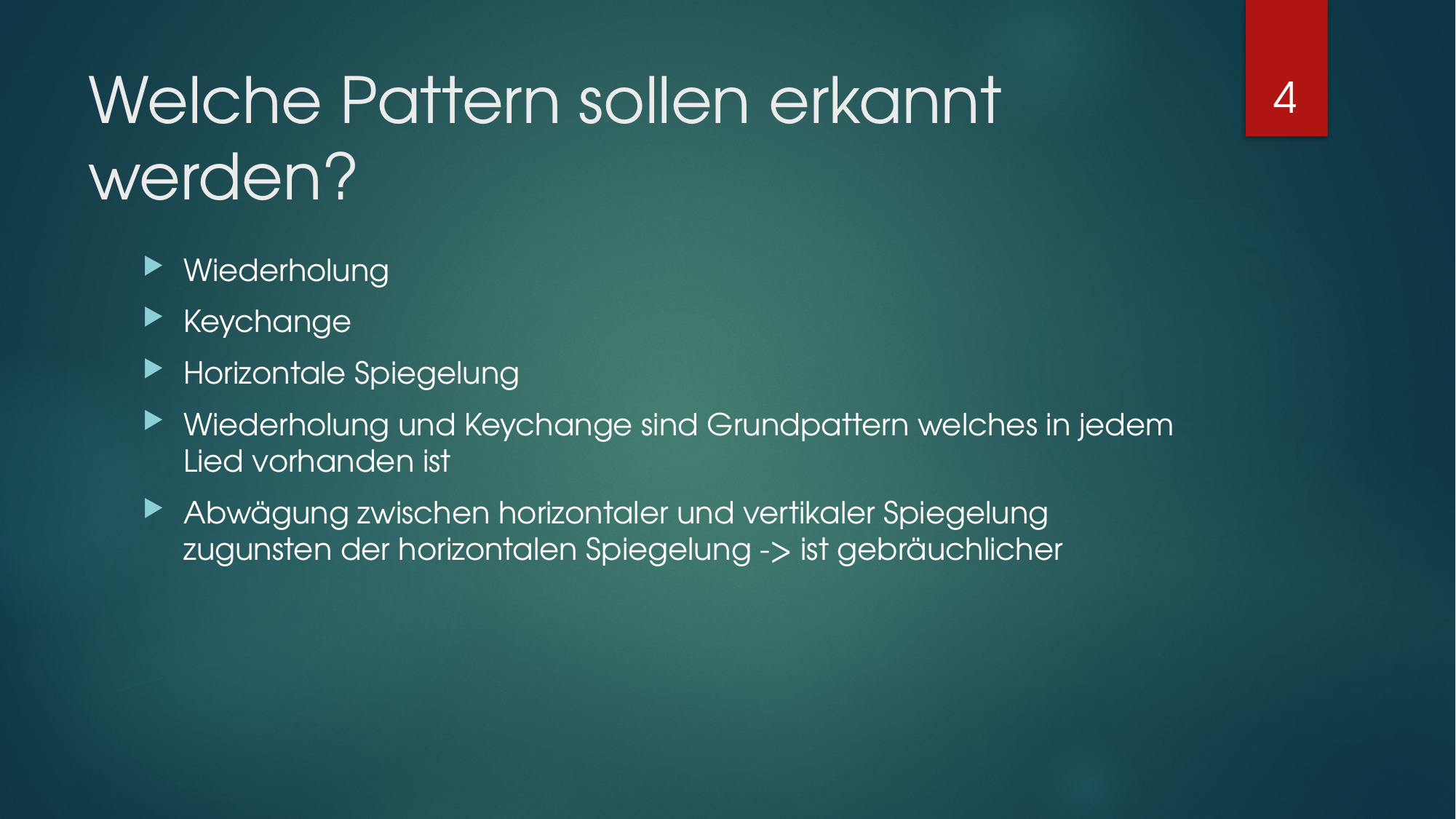

4
# Welche Pattern sollen erkannt werden?
Wiederholung
Keychange
Horizontale Spiegelung
Wiederholung und Keychange sind Grundpattern welches in jedem Lied vorhanden ist
Abwägung zwischen horizontaler und vertikaler Spiegelung zugunsten der horizontalen Spiegelung -> ist gebräuchlicher